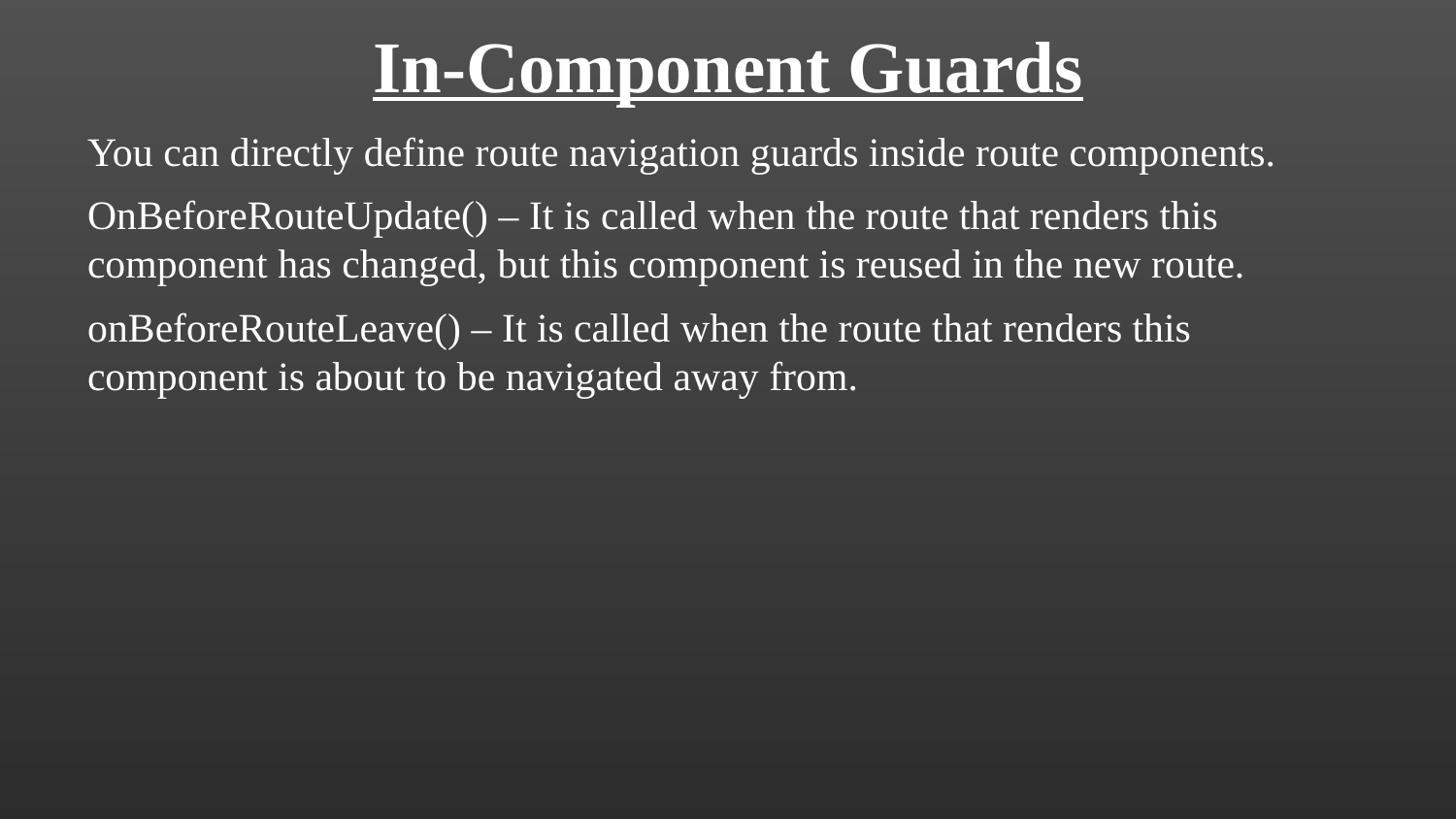

In-Component Guards
You can directly define route navigation guards inside route components.
OnBeforeRouteUpdate() – It is called when the route that renders this component has changed, but this component is reused in the new route.
onBeforeRouteLeave() – It is called when the route that renders this component is about to be navigated away from.